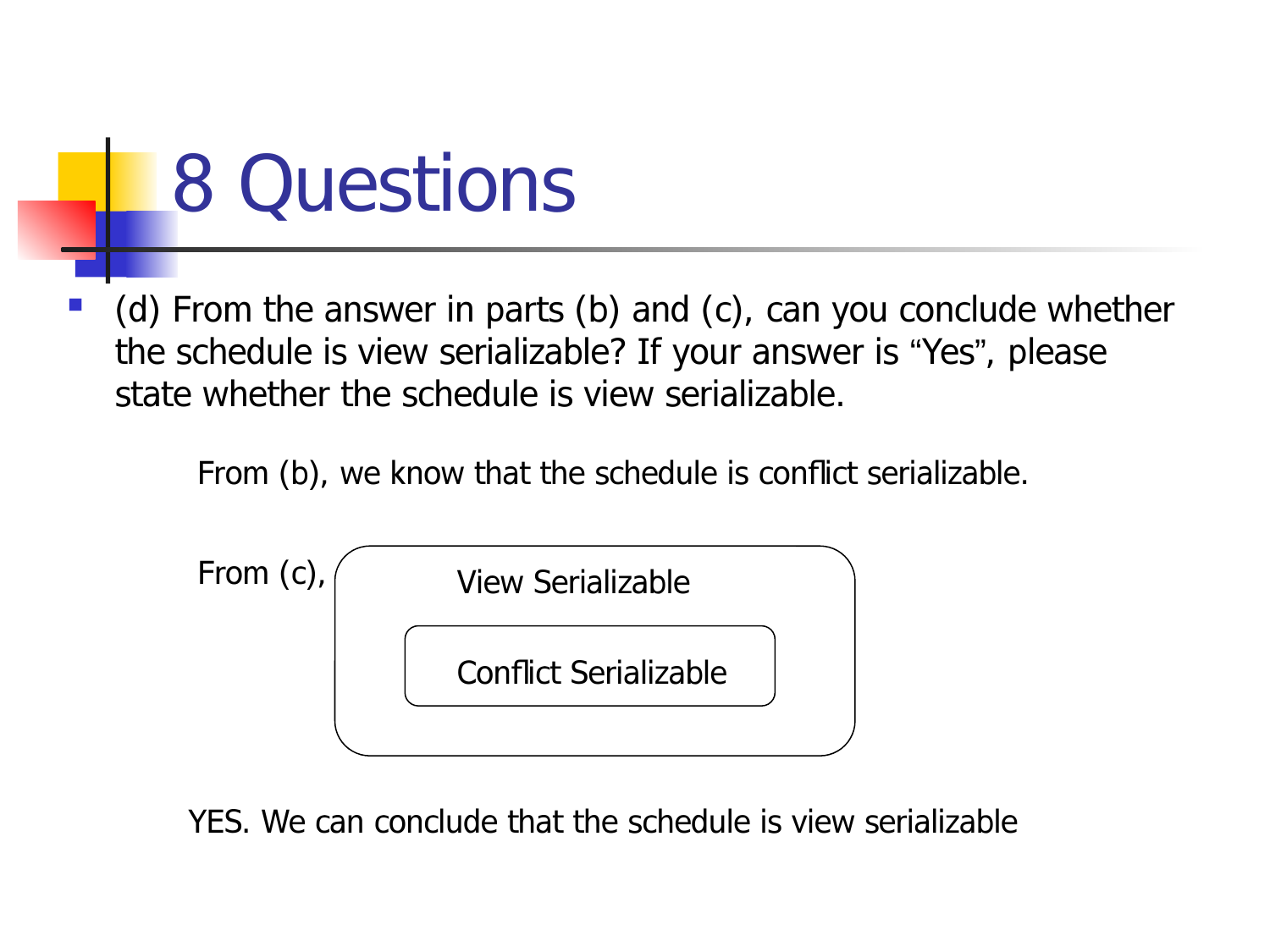

# 8 Questions
(d) From the answer in parts (b) and (c), can you conclude whether the schedule is view serializable? If your answer is “Yes”, please state whether the schedule is view serializable.
From (b), we know that the schedule is conflict serializable.
From (c),

View Serializable

Conflict Serializable
YES. We can conclude that the schedule is view serializable
53